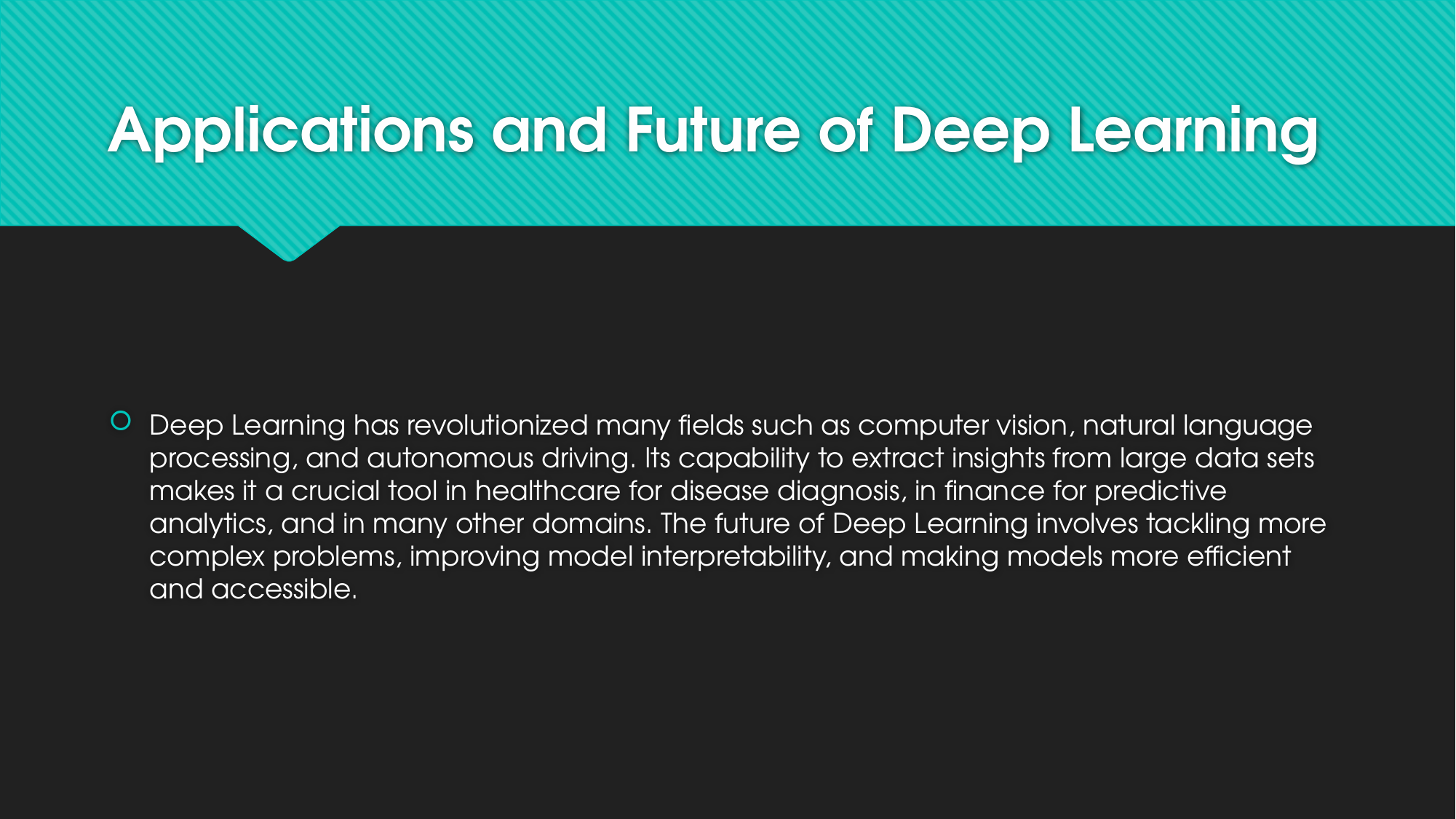

# Applications and Future of Deep Learning

Deep Learning has revolutionized many fields such as computer vision, natural language processing, and autonomous driving. Its capability to extract insights from large data sets makes it a crucial tool in healthcare for disease diagnosis, in finance for predictive analytics, and in many other domains. The future of Deep Learning involves tackling more complex problems, improving model interpretability, and making models more efficient and accessible.